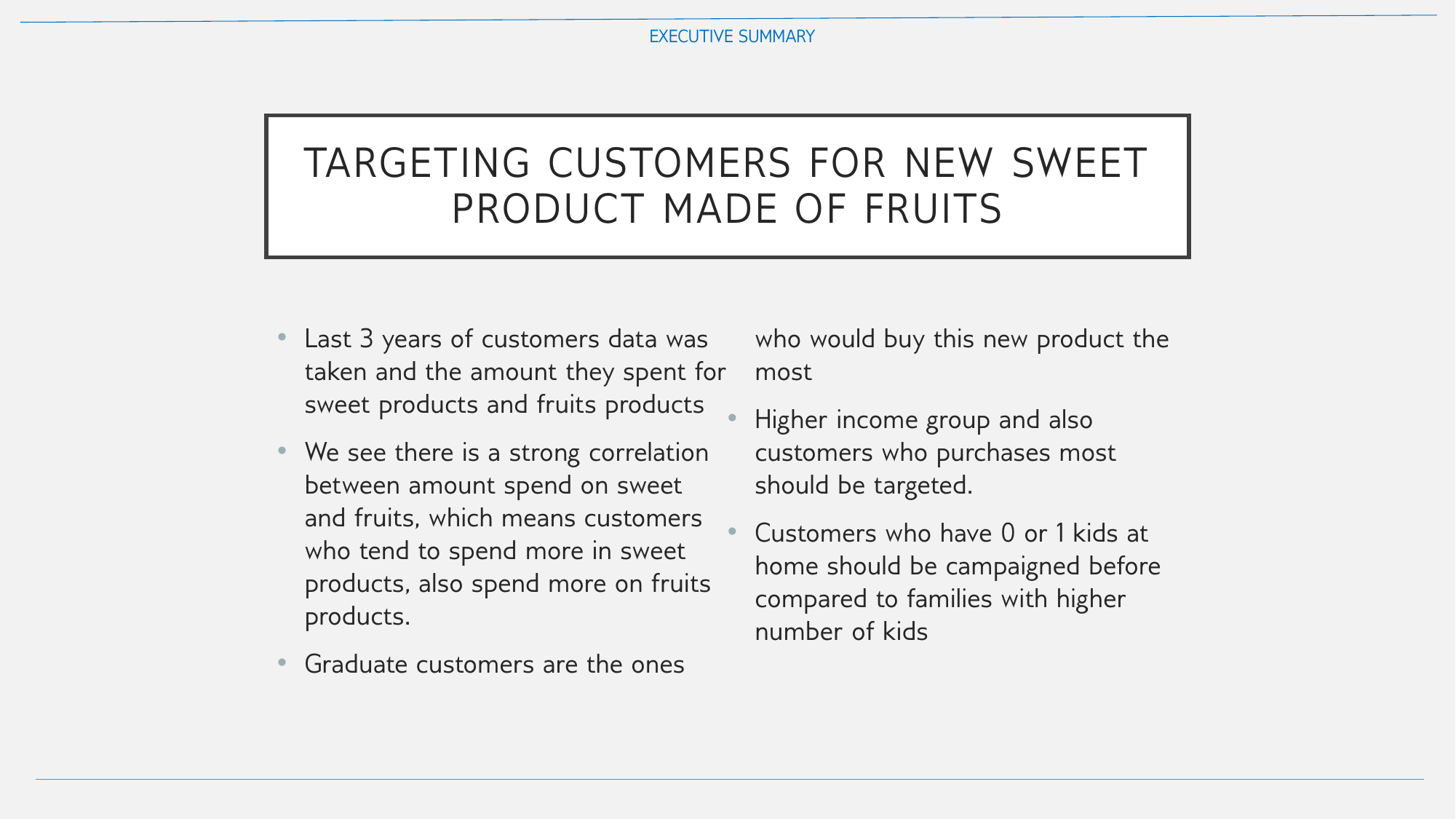

EXECUTIVE SUMMARY
# Targeting Customers for new sweet product made of fruits
Last 3 years of customers data was taken and the amount they spent for sweet products and fruits products
We see there is a strong correlation between amount spend on sweet and fruits, which means customers who tend to spend more in sweet products, also spend more on fruits products.
Graduate customers are the ones who would buy this new product the most
Higher income group and also customers who purchases most should be targeted.
Customers who have 0 or 1 kids at home should be campaigned before compared to families with higher number of kids